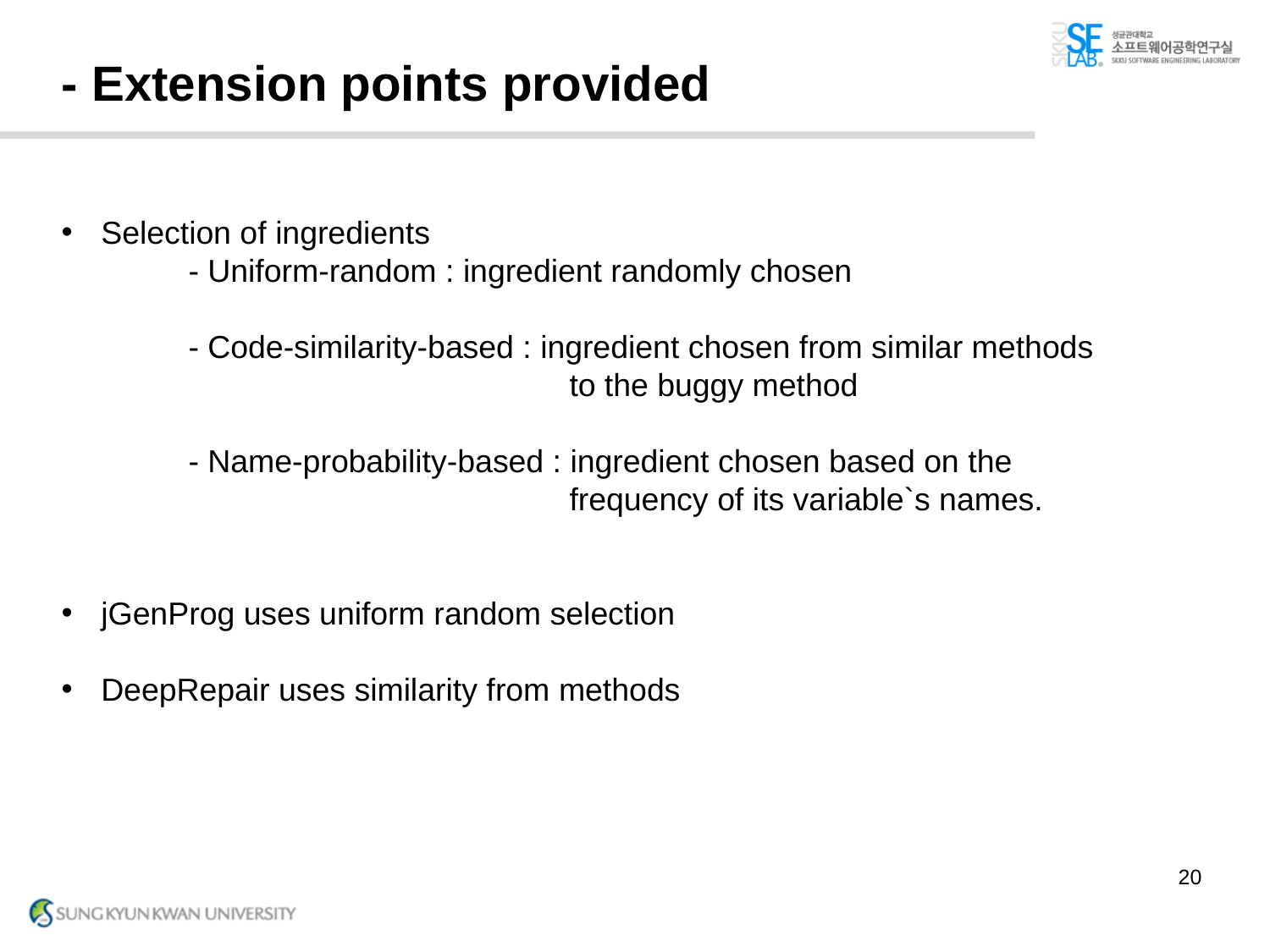

# - Extension points provided
Selection of ingredients
	- Uniform-random : ingredient randomly chosen

	- Code-similarity-based : ingredient chosen from similar methods
				to the buggy method

	- Name-probability-based : ingredient chosen based on the 					frequency of its variable`s names.

jGenProg uses uniform random selection

DeepRepair uses similarity from methods

20